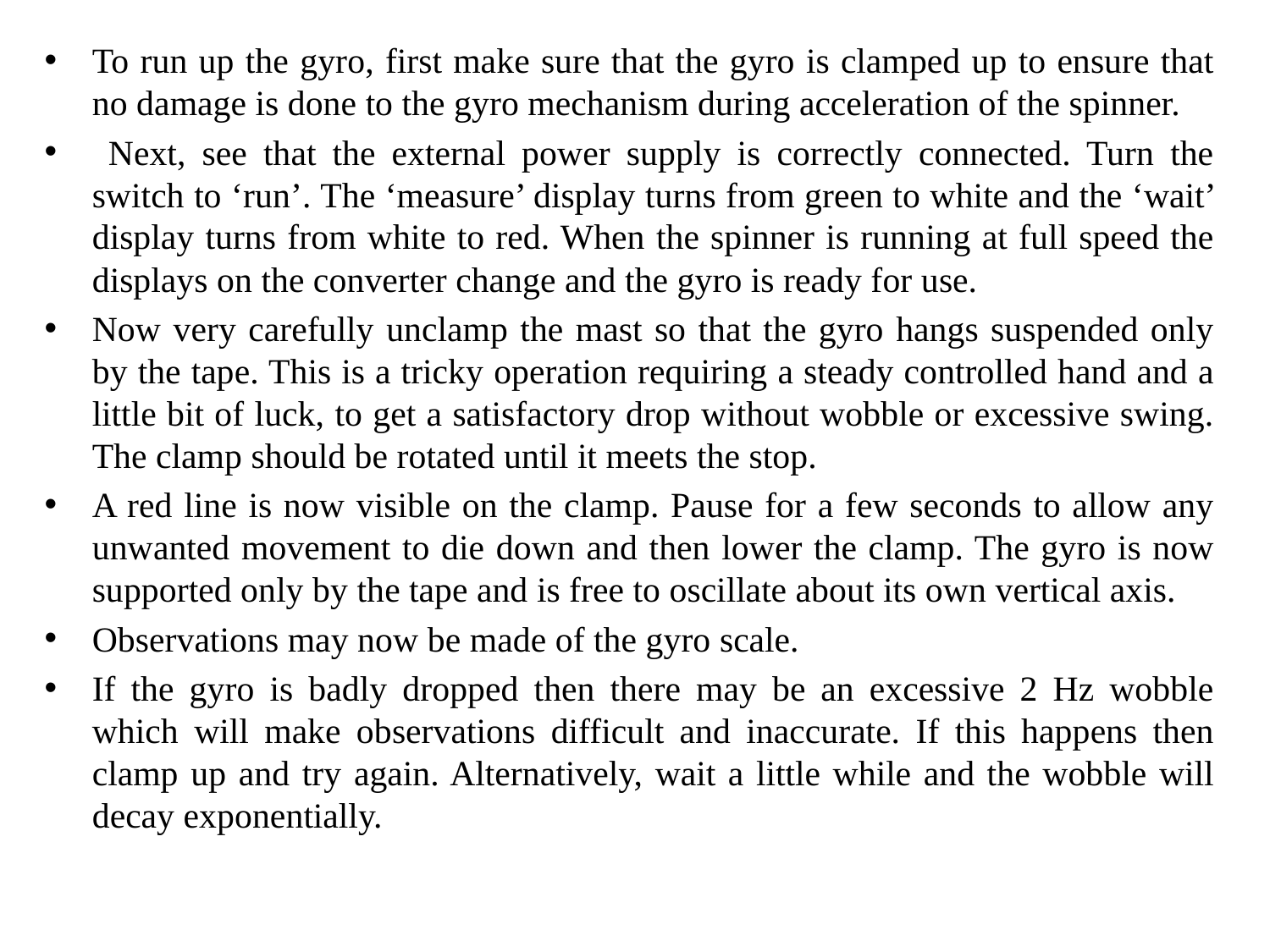

To run up the gyro, first make sure that the gyro is clamped up to ensure that no damage is done to the gyro mechanism during acceleration of the spinner.
 Next, see that the external power supply is correctly connected. Turn the switch to ‘run’. The ‘measure’ display turns from green to white and the ‘wait’ display turns from white to red. When the spinner is running at full speed the displays on the converter change and the gyro is ready for use.
Now very carefully unclamp the mast so that the gyro hangs suspended only by the tape. This is a tricky operation requiring a steady controlled hand and a little bit of luck, to get a satisfactory drop without wobble or excessive swing. The clamp should be rotated until it meets the stop.
A red line is now visible on the clamp. Pause for a few seconds to allow any unwanted movement to die down and then lower the clamp. The gyro is now supported only by the tape and is free to oscillate about its own vertical axis.
Observations may now be made of the gyro scale.
If the gyro is badly dropped then there may be an excessive 2 Hz wobble which will make observations difficult and inaccurate. If this happens then clamp up and try again. Alternatively, wait a little while and the wobble will decay exponentially.